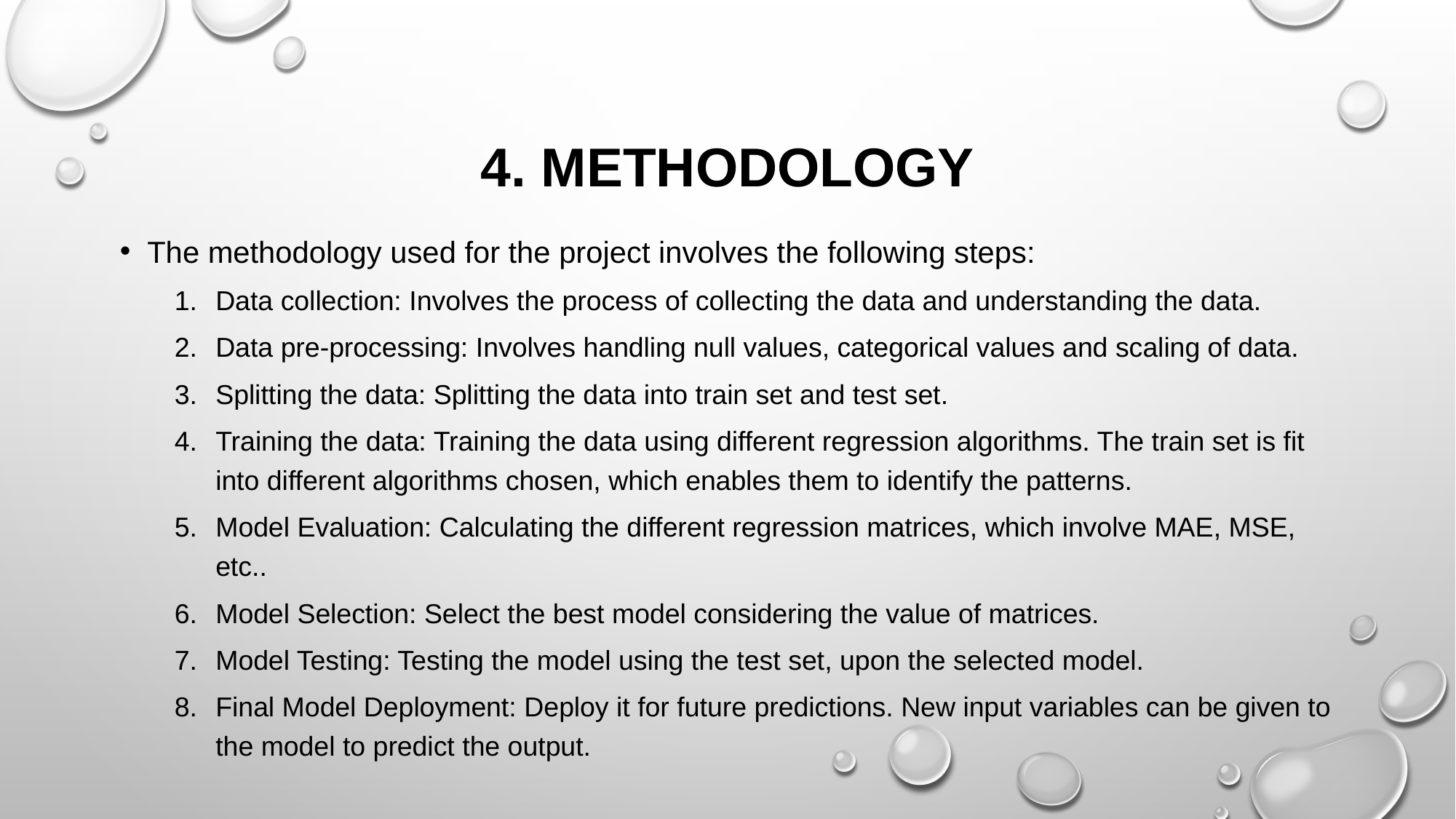

# 4. Methodology
The methodology used for the project involves the following steps:
Data collection: Involves the process of collecting the data and understanding the data.
Data pre-processing: Involves handling null values, categorical values and scaling of data.
Splitting the data: Splitting the data into train set and test set.
Training the data: Training the data using different regression algorithms. The train set is fit into different algorithms chosen, which enables them to identify the patterns.
Model Evaluation: Calculating the different regression matrices, which involve MAE, MSE, etc..
Model Selection: Select the best model considering the value of matrices.
Model Testing: Testing the model using the test set, upon the selected model.
Final Model Deployment: Deploy it for future predictions. New input variables can be given to the model to predict the output.